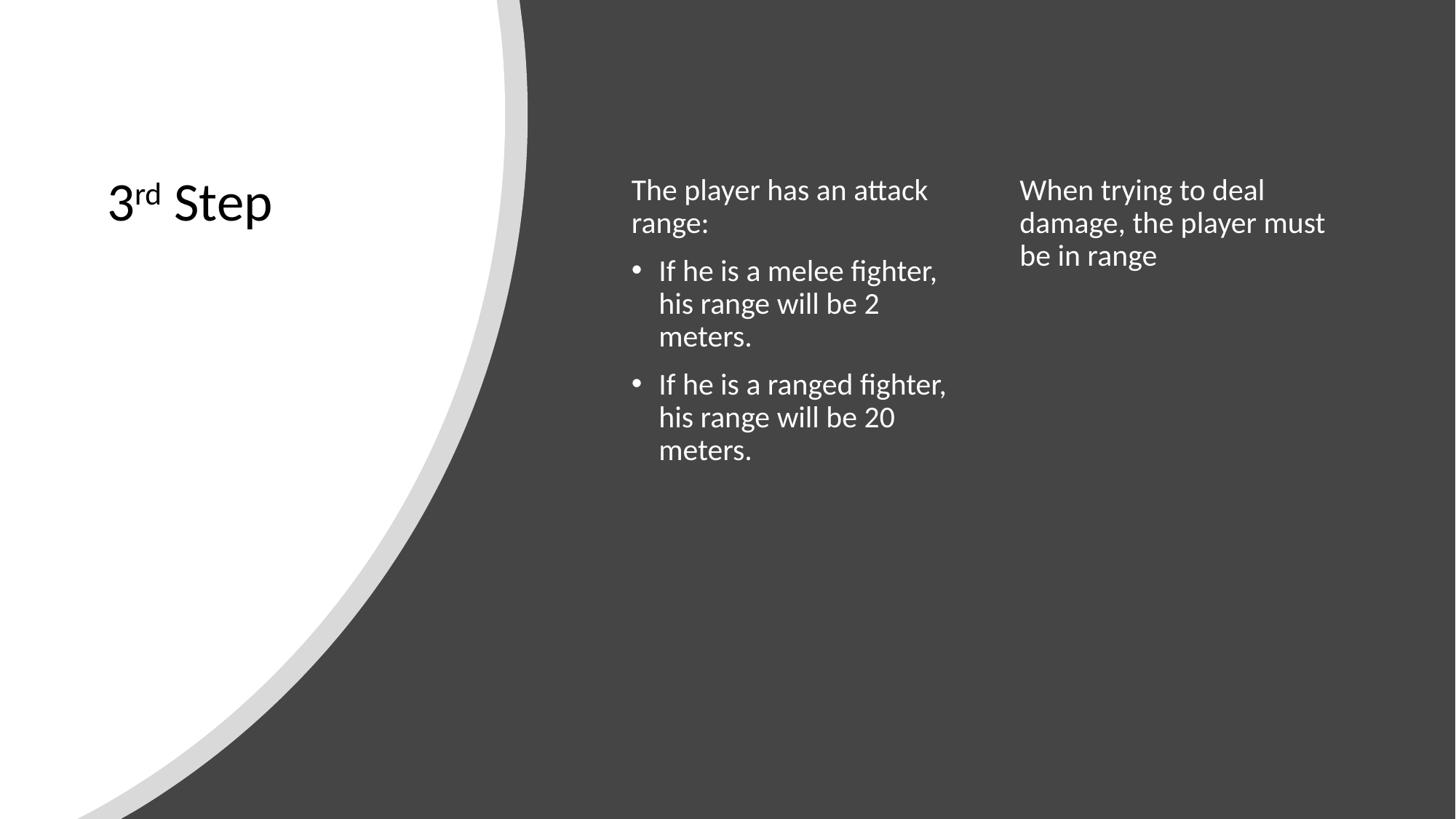

# 3rd Step
The player has an attack range:
If he is a melee fighter, his range will be 2 meters.
If he is a ranged fighter, his range will be 20 meters.
When trying to deal damage, the player must be in range